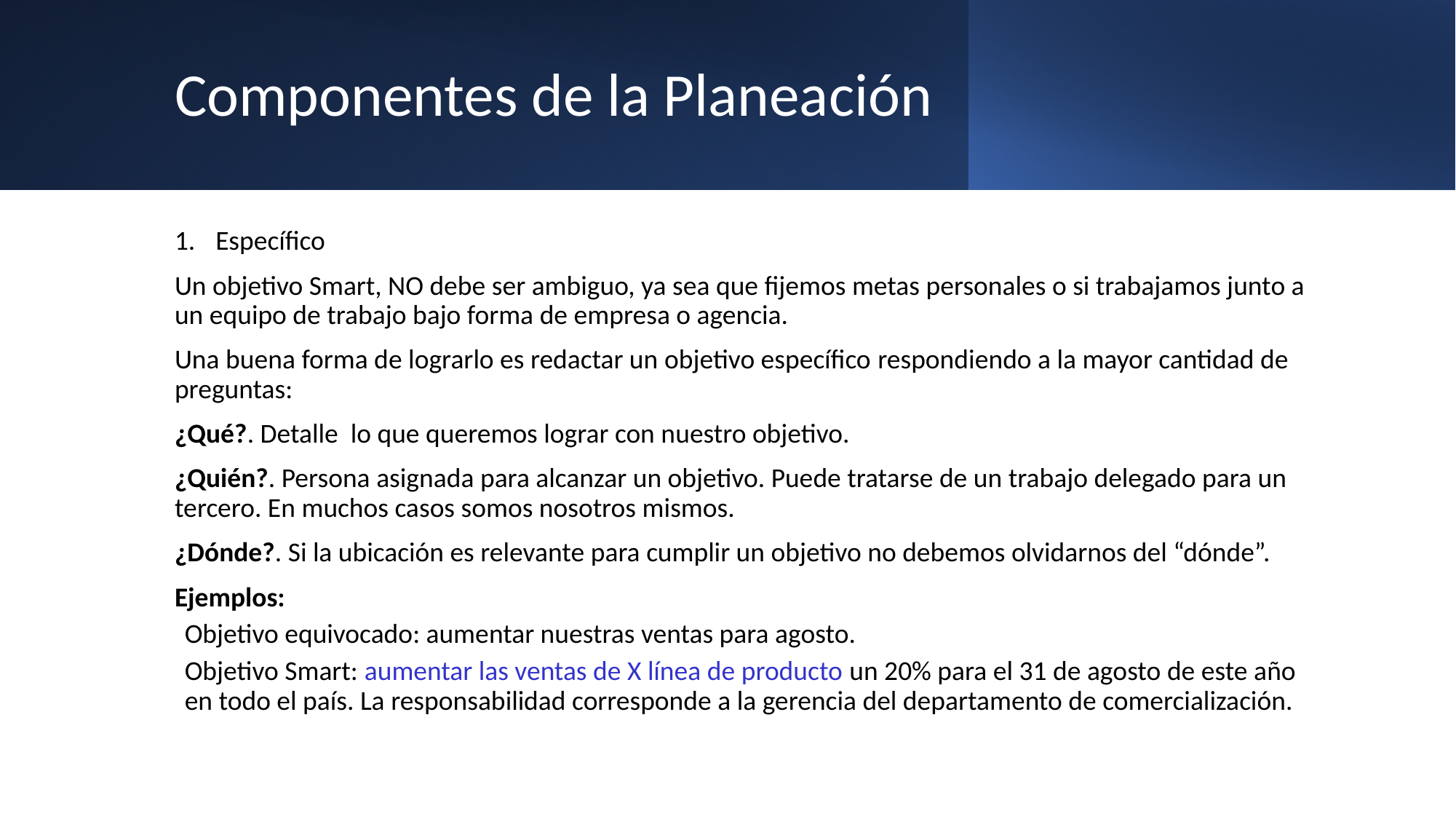

# Componentes de la Planeación
Específico
Un objetivo Smart, NO debe ser ambiguo, ya sea que fijemos metas personales o si trabajamos junto a un equipo de trabajo bajo forma de empresa o agencia.
Una buena forma de lograrlo es redactar un objetivo específico respondiendo a la mayor cantidad de preguntas:
¿Qué?. Detalle  lo que queremos lograr con nuestro objetivo.
¿Quién?. Persona asignada para alcanzar un objetivo. Puede tratarse de un trabajo delegado para un tercero. En muchos casos somos nosotros mismos.
¿Dónde?. Si la ubicación es relevante para cumplir un objetivo no debemos olvidarnos del “dónde”.
Ejemplos:
Objetivo equivocado: aumentar nuestras ventas para agosto.
Objetivo Smart: aumentar las ventas de X línea de producto un 20% para el 31 de agosto de este año en todo el país. La responsabilidad corresponde a la gerencia del departamento de comercialización.